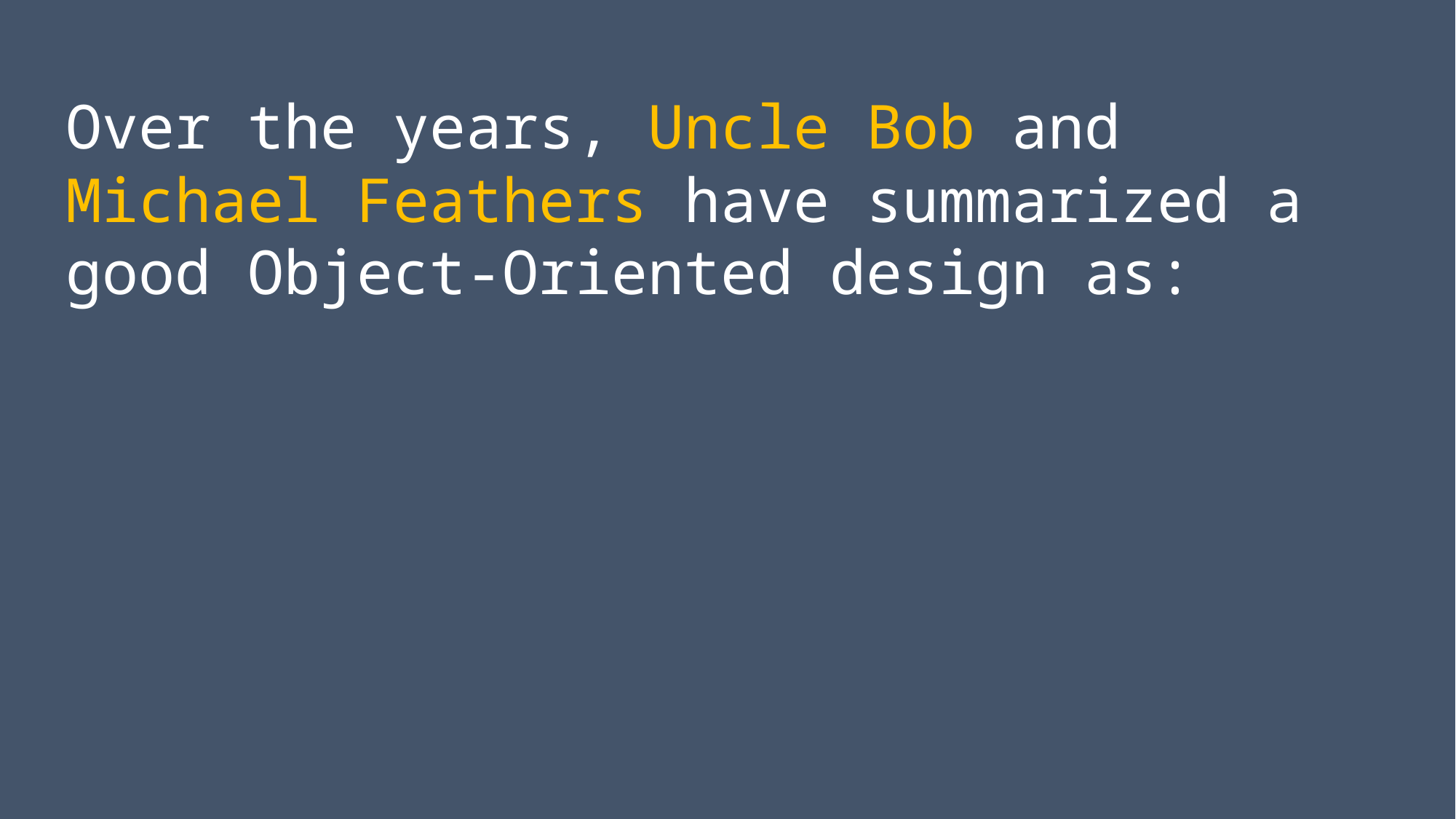

Over the years, Uncle Bob and Michael Feathers have summarized a good Object-Oriented design as: